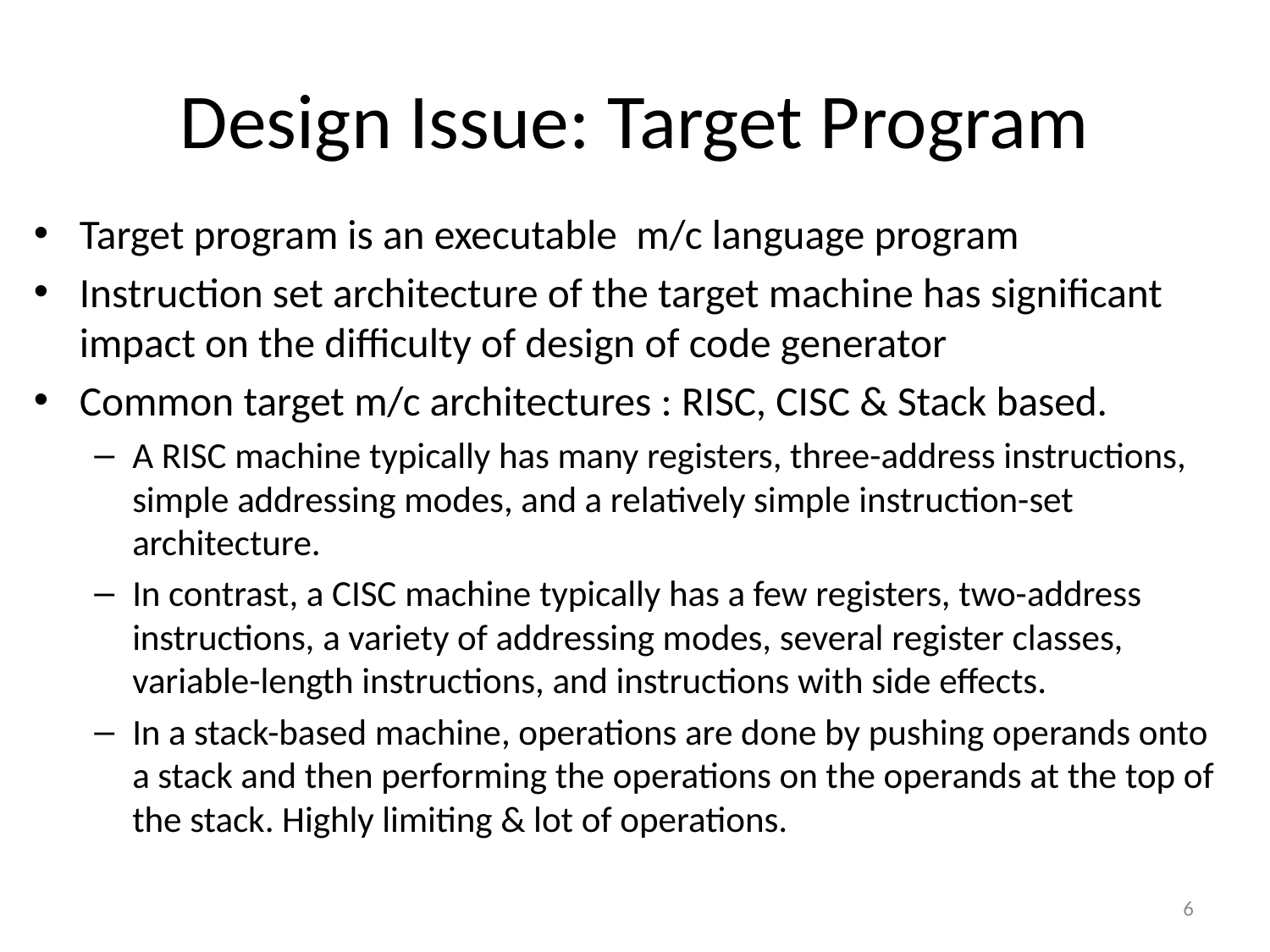

# Design Issue: Target Program
Target program is an executable  m/c language program
Instruction set architecture of the target machine has significant impact on the difficulty of design of code generator
Common target m/c architectures : RISC, CISC & Stack based.
A RISC machine typically has many registers, three-address instructions, simple addressing modes, and a relatively simple instruction-set architecture.
In contrast, a CISC machine typically has a few registers, two-address instructions, a variety of addressing modes, several register classes, variable-length instructions, and instructions with side effects.
In a stack-based machine, operations are done by pushing operands onto a stack and then performing the operations on the operands at the top of the stack. Highly limiting & lot of operations.
6